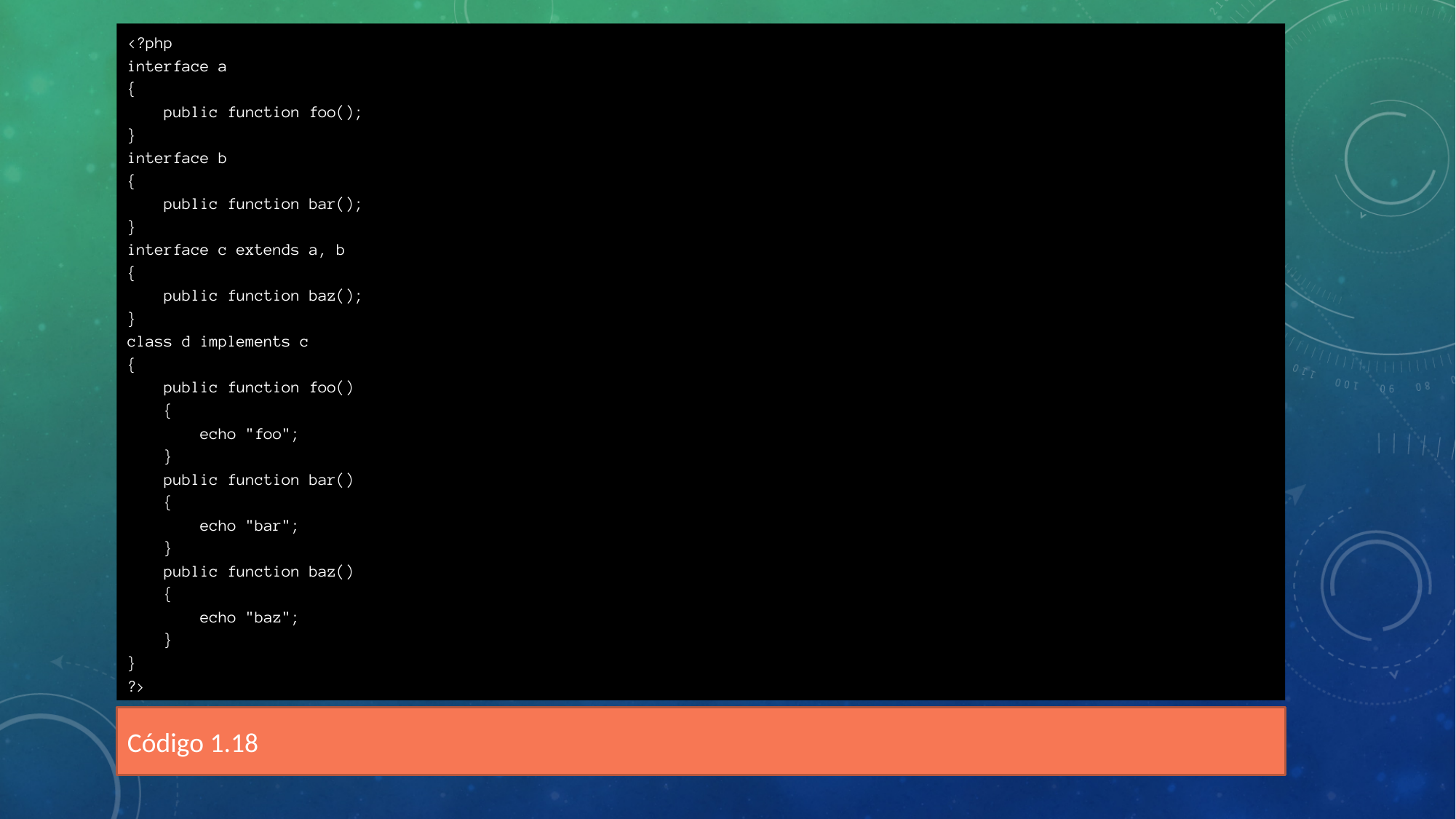

<?php
interface a
{
    public function foo();
}
interface b
{
    public function bar();
}
interface c extends a, b
{
    public function baz();
}
class d implements c
{
    public function foo()
    {
        echo "foo";
    }
    public function bar()
    {
        echo "bar";
    }
    public function baz()
    {
        echo "baz";
    }
}
?>
Código 1.18